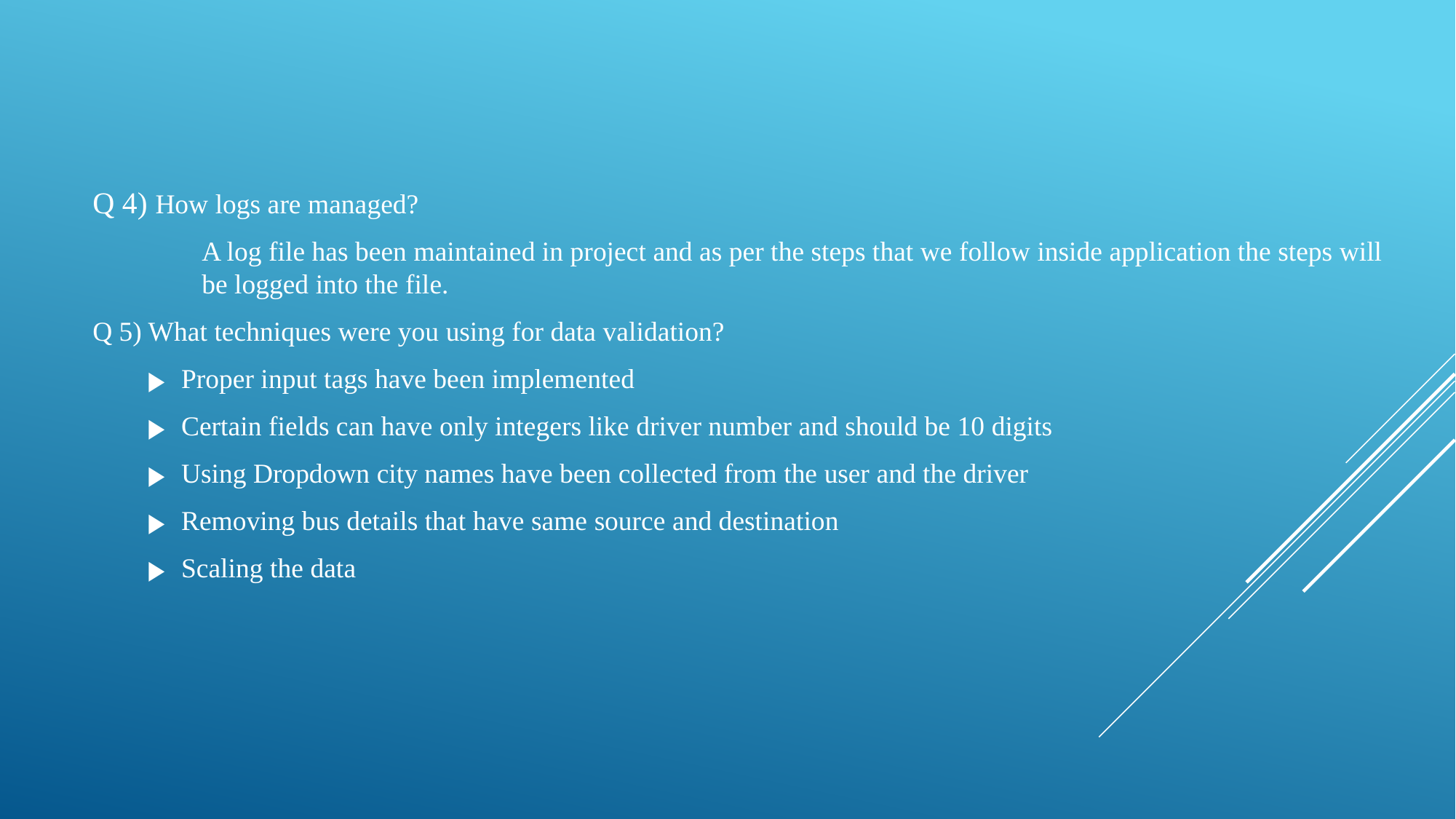

Q 4) How logs are managed?
	A log file has been maintained in project and as per the steps that we follow inside application the steps will 	be logged into the file.
Q 5) What techniques were you using for data validation?
Proper input tags have been implemented
Certain fields can have only integers like driver number and should be 10 digits
Using Dropdown city names have been collected from the user and the driver
Removing bus details that have same source and destination
Scaling the data